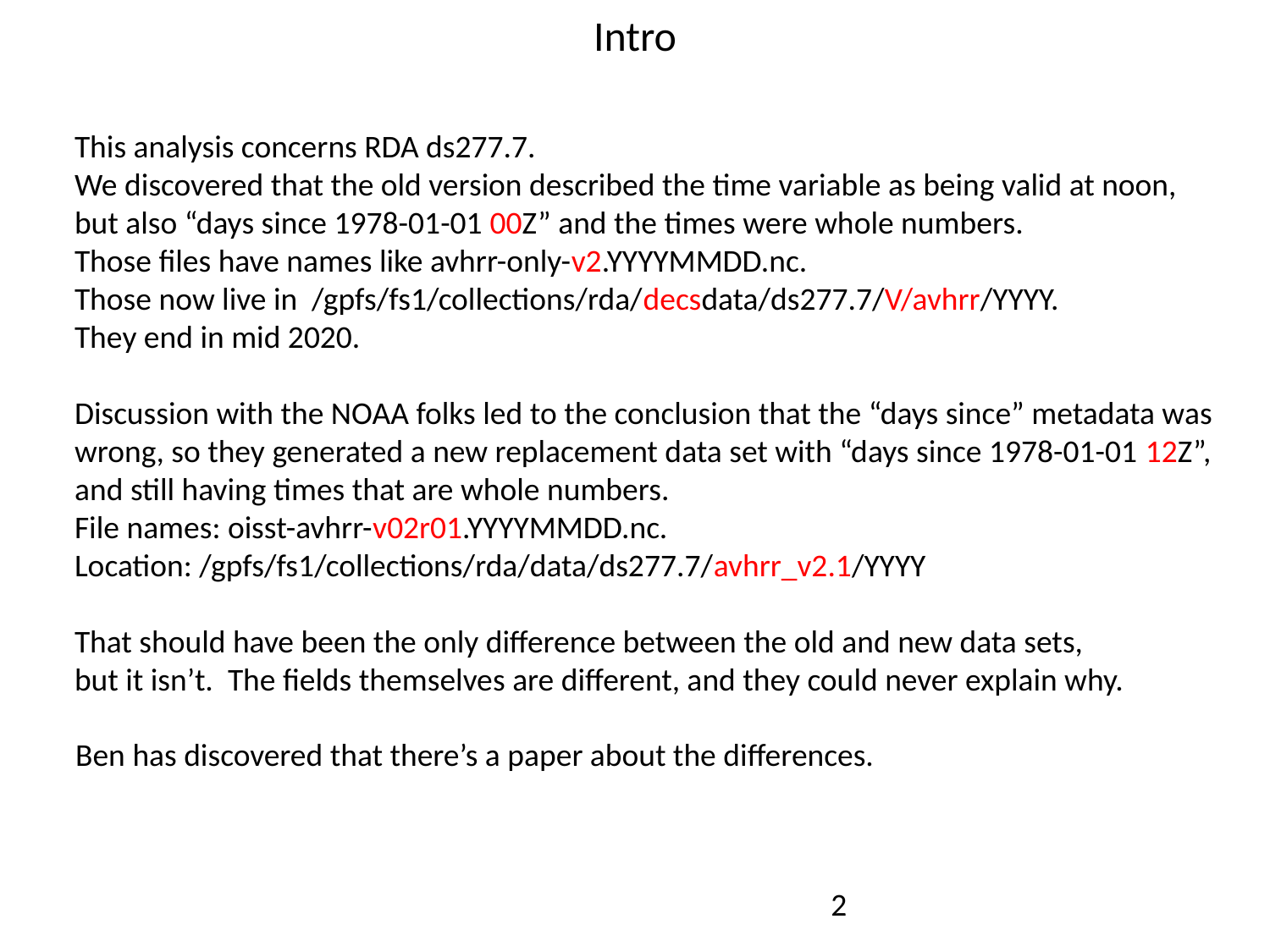

# Intro
This analysis concerns RDA ds277.7.
We discovered that the old version described the time variable as being valid at noon,
but also “days since 1978-01-01 00Z” and the times were whole numbers.
Those files have names like avhrr-only-v2.YYYYMMDD.nc.
Those now live in  /gpfs/fs1/collections/rda/decsdata/ds277.7/V/avhrr/YYYY.
They end in mid 2020.

Discussion with the NOAA folks led to the conclusion that the “days since” metadata was wrong, so they generated a new replacement data set with “days since 1978-01-01 12Z”, and still having times that are whole numbers.
File names: oisst-avhrr-v02r01.YYYYMMDD.nc.
Location: /gpfs/fs1/collections/rda/data/ds277.7/avhrr_v2.1/YYYY

That should have been the only difference between the old and new data sets,
but it isn’t.  The fields themselves are different, and they could never explain why.
Ben has discovered that there’s a paper about the differences.
2